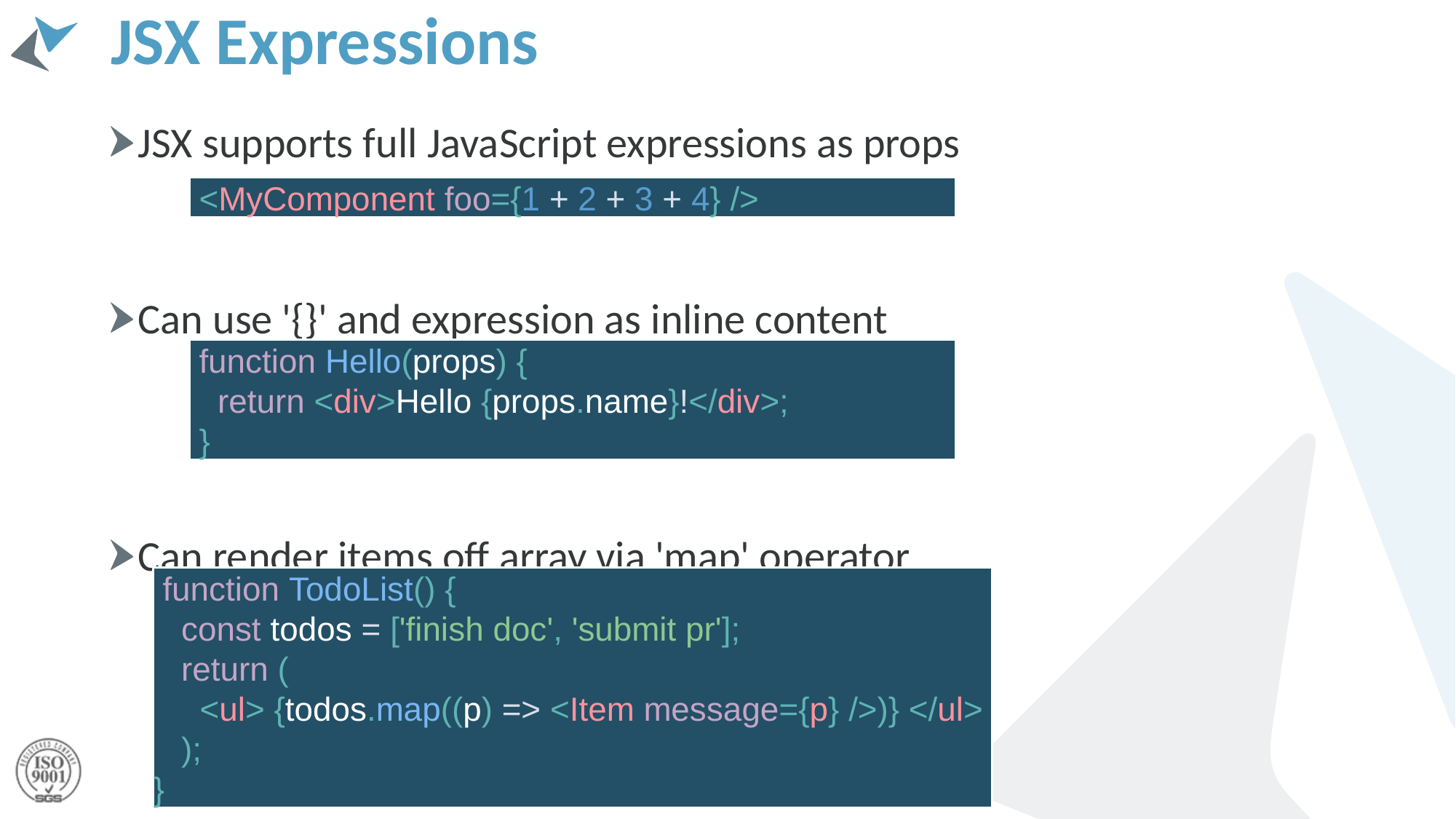

# JSX Expressions
JSX supports full JavaScript expressions as props

Can use '{}' and expression as inline content

Can render items off array via 'map' operator
 <MyComponent foo={1 + 2 + 3 + 4} />
 function Hello(props) {
   return <div>Hello {props.name}!</div>;
 }
 function TodoList() {
   const todos = ['finish doc', 'submit pr'];
   return (
     <ul> {todos.map((p) => <Item message={p} />)} </ul>
   );
}